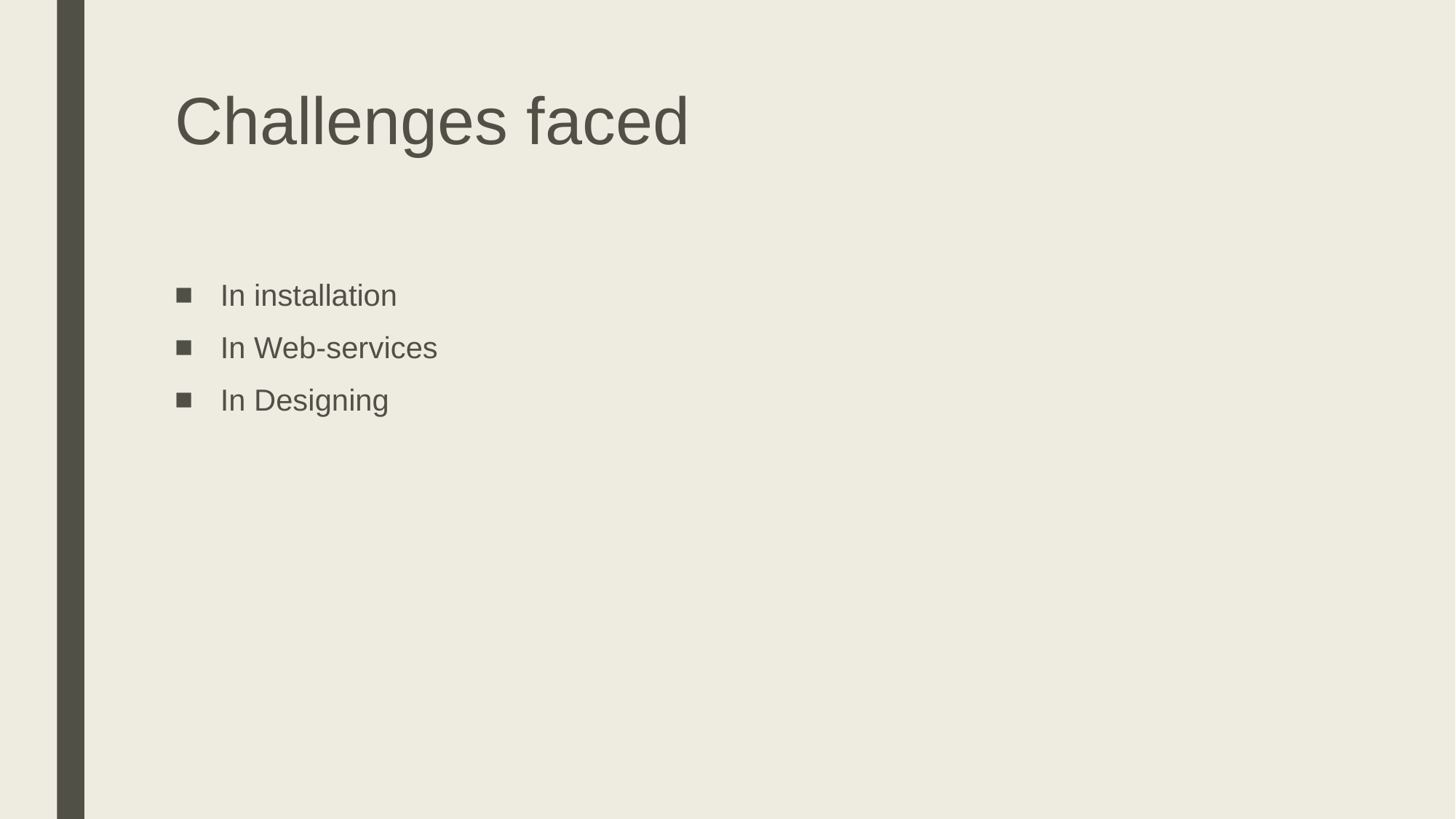

# Challenges faced
In installation
In Web-services
In Designing